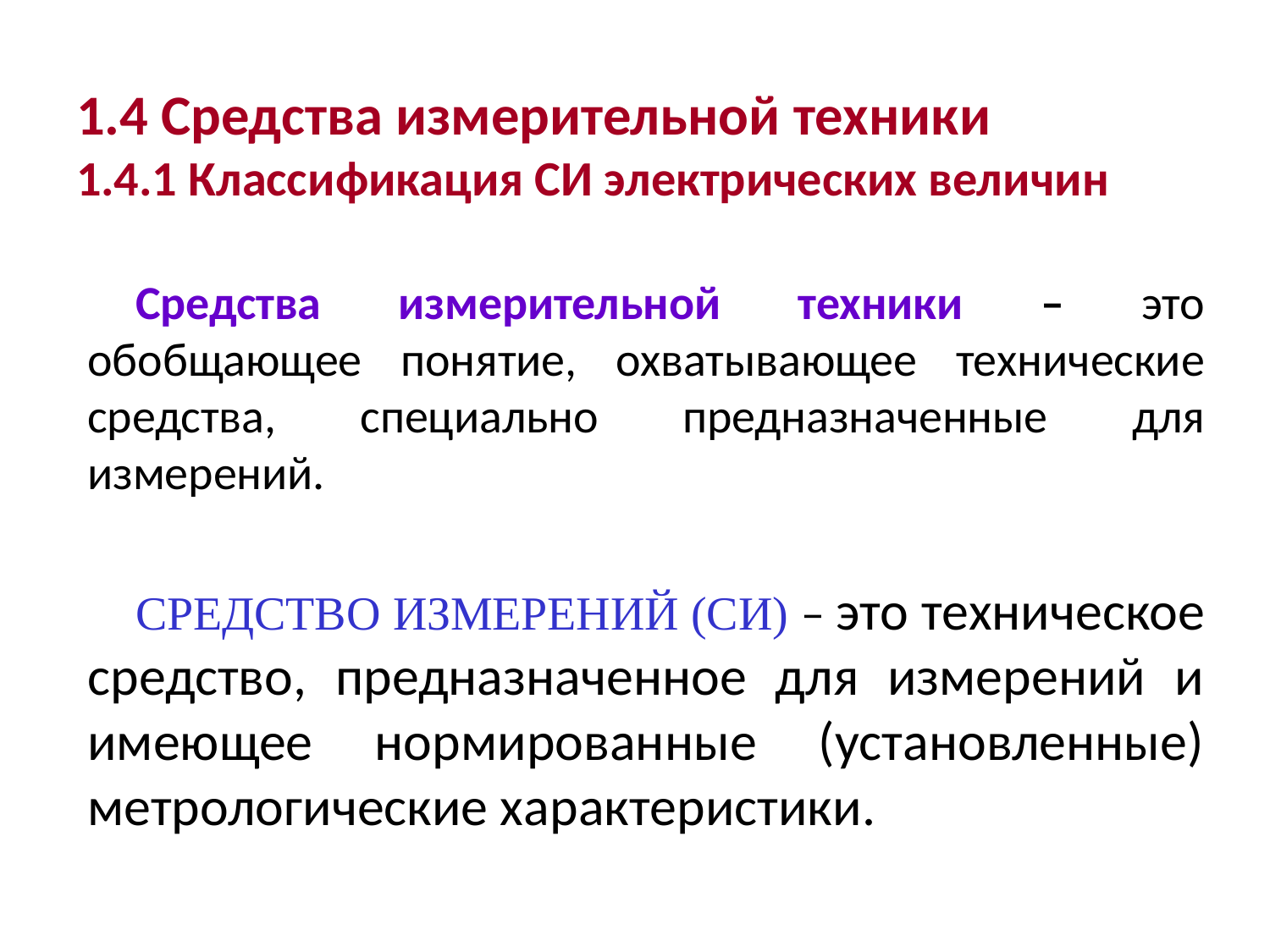

# 1.4 Средства измерительной техники 1.4.1 Классификация СИ электрических величин
Средства измерительной техники – это обобщающее понятие, охватывающее технические средства, специально предназначенные для измерений.

СРЕДСТВО ИЗМЕРЕНИЙ (СИ) – это техническое средство, предназначенное для измерений и имеющее нормированные (установленные) метрологические характеристики.